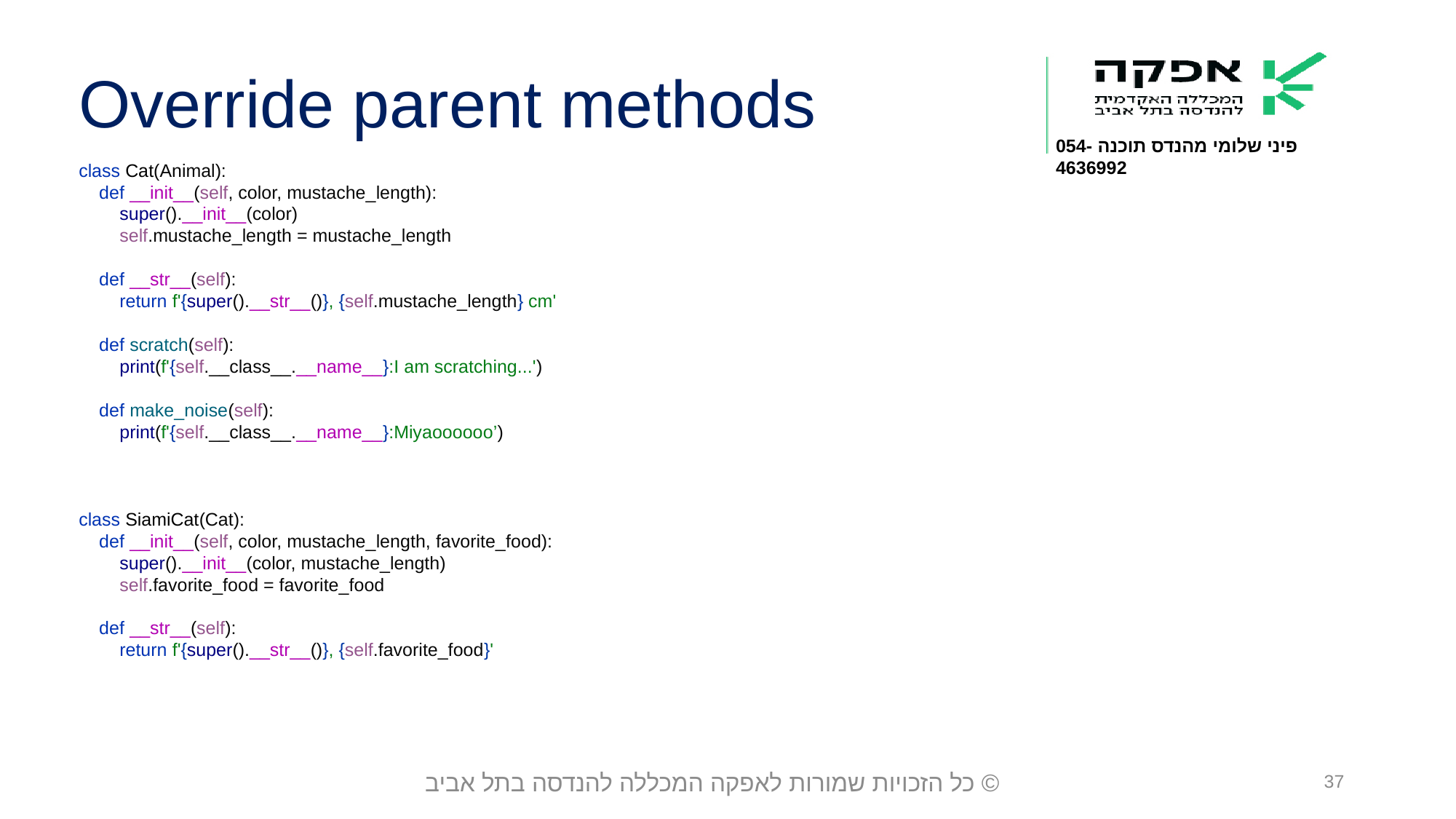

Override parent methods
class Cat(Animal):
    def __init__(self, color, mustache_length):
        super().__init__(color)
        self.mustache_length = mustache_length
    def __str__(self):
        return f'{super().__str__()}, {self.mustache_length} cm'
    def scratch(self):
        print(f'{self.__class__.__name__}:I am scratching...')
    def make_noise(self):
        print(f'{self.__class__.__name__}:Miyaoooooo’)

class SiamiCat(Cat):
    def __init__(self, color, mustache_length, favorite_food):
        super().__init__(color, mustache_length)
        self.favorite_food = favorite_food
    def __str__(self):
        return f'{super().__str__()}, {self.favorite_food}'
© כל הזכויות שמורות לאפקה המכללה להנדסה בתל אביב
37